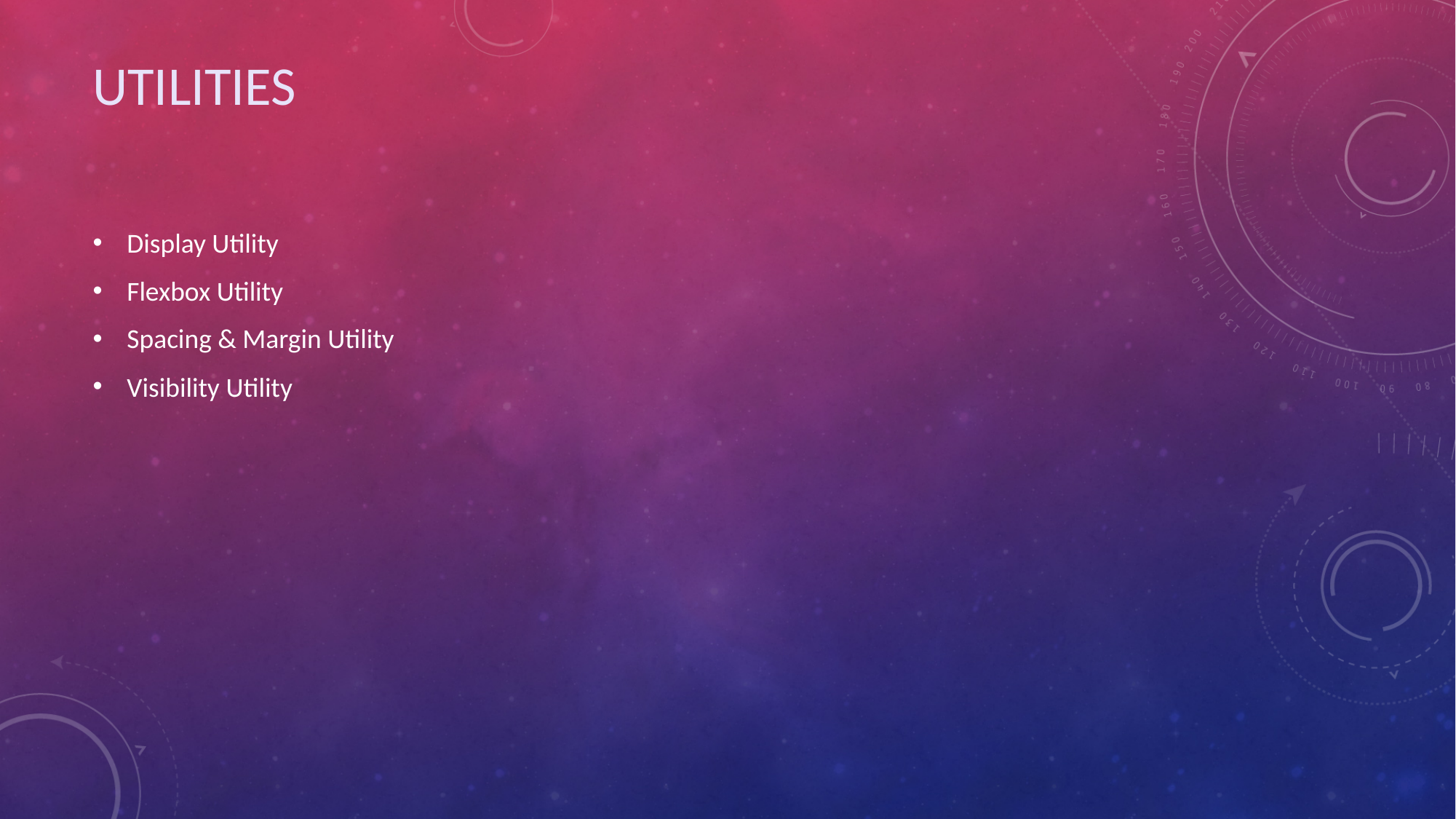

# Utilities

Display Utility
Flexbox Utility
Spacing & Margin Utility
Visibility Utility